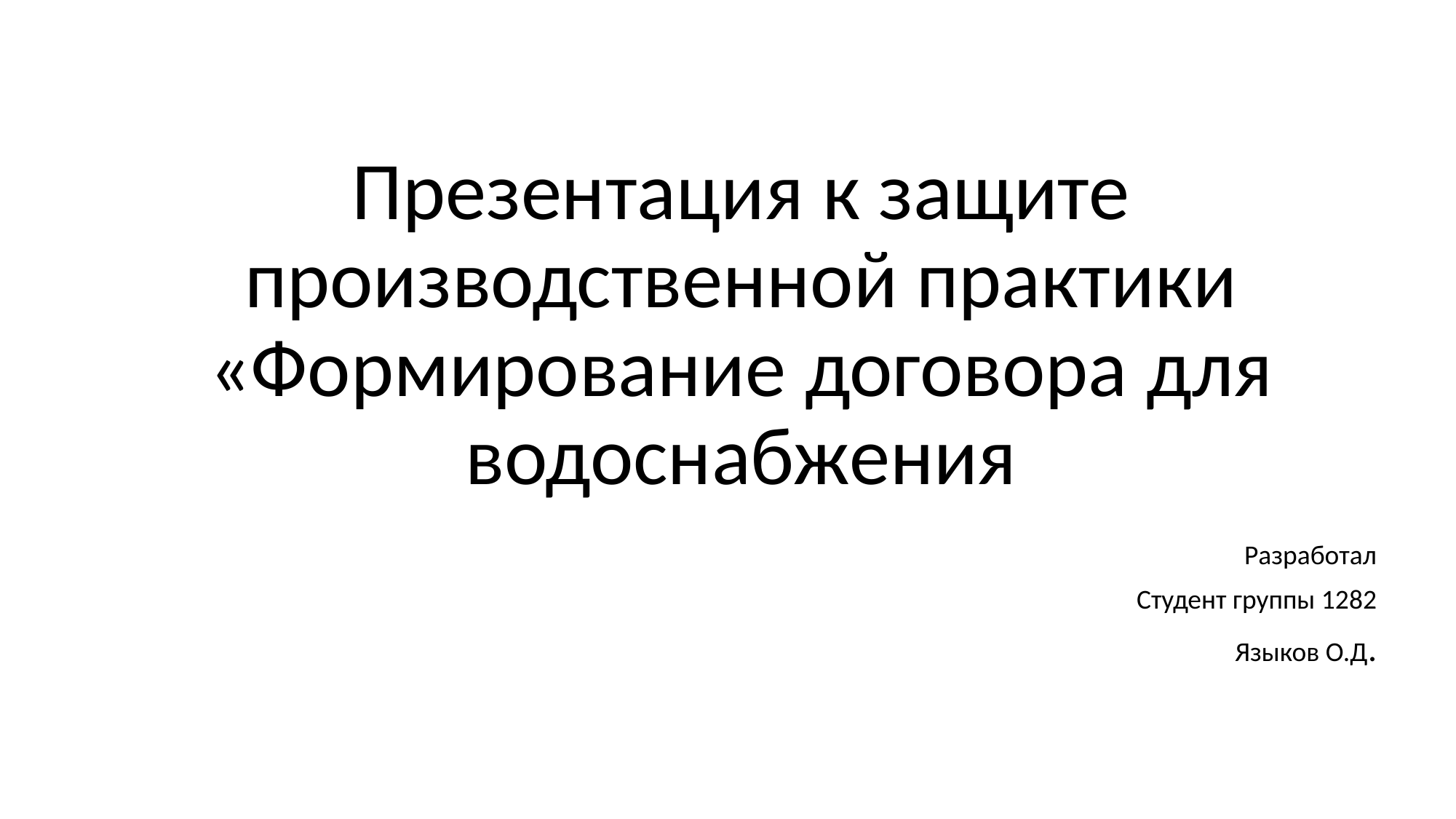

# Презентация к защите производственной практики «Формирование договора для водоснабжения
Разработал
Студент группы 1282
Языков О.Д.